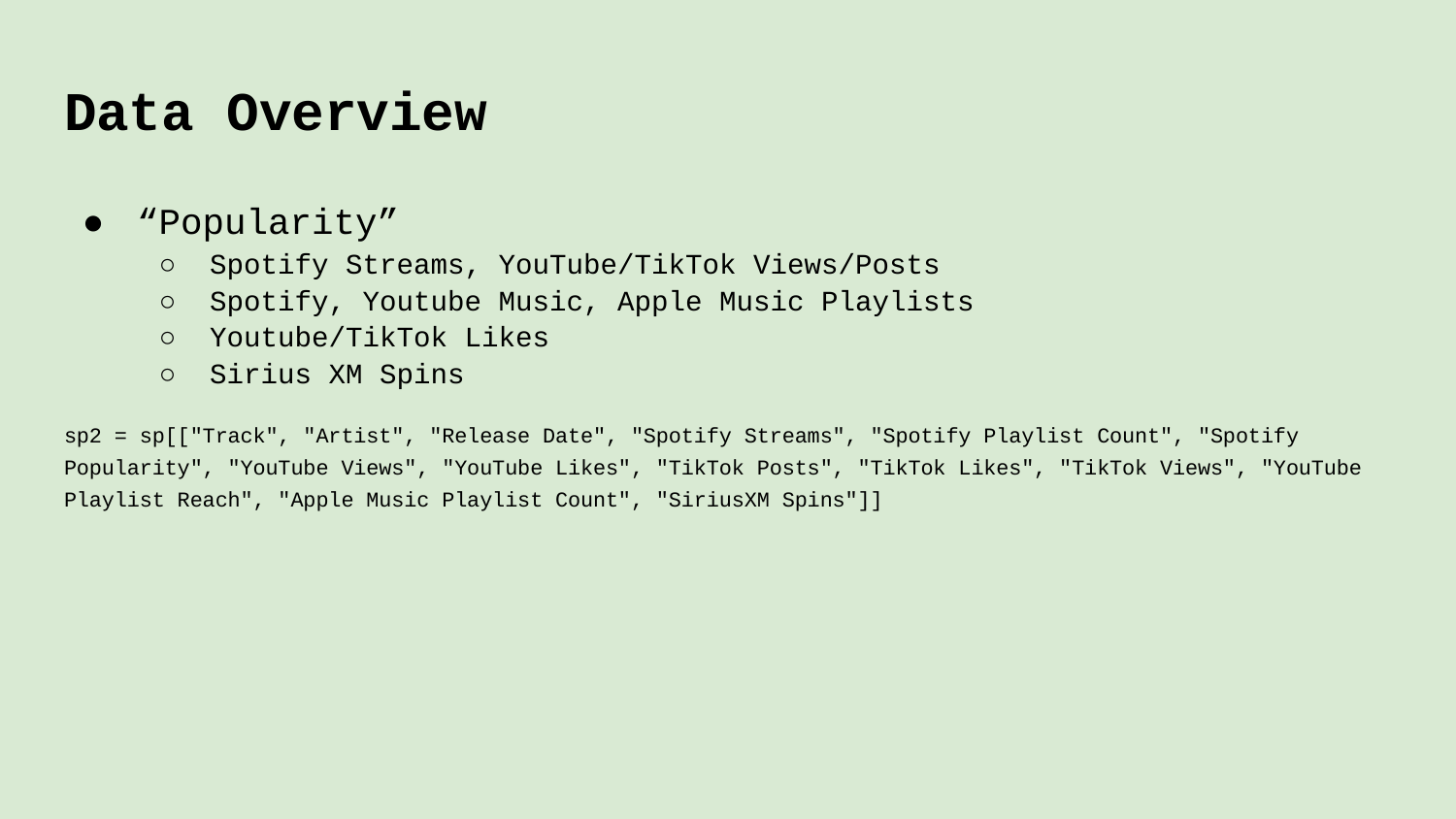

# Data Overview
“Popularity”
Spotify Streams, YouTube/TikTok Views/Posts
Spotify, Youtube Music, Apple Music Playlists
Youtube/TikTok Likes
Sirius XM Spins
sp2 = sp[["Track", "Artist", "Release Date", "Spotify Streams", "Spotify Playlist Count", "Spotify Popularity", "YouTube Views", "YouTube Likes", "TikTok Posts", "TikTok Likes", "TikTok Views", "YouTube Playlist Reach", "Apple Music Playlist Count", "SiriusXM Spins"]]